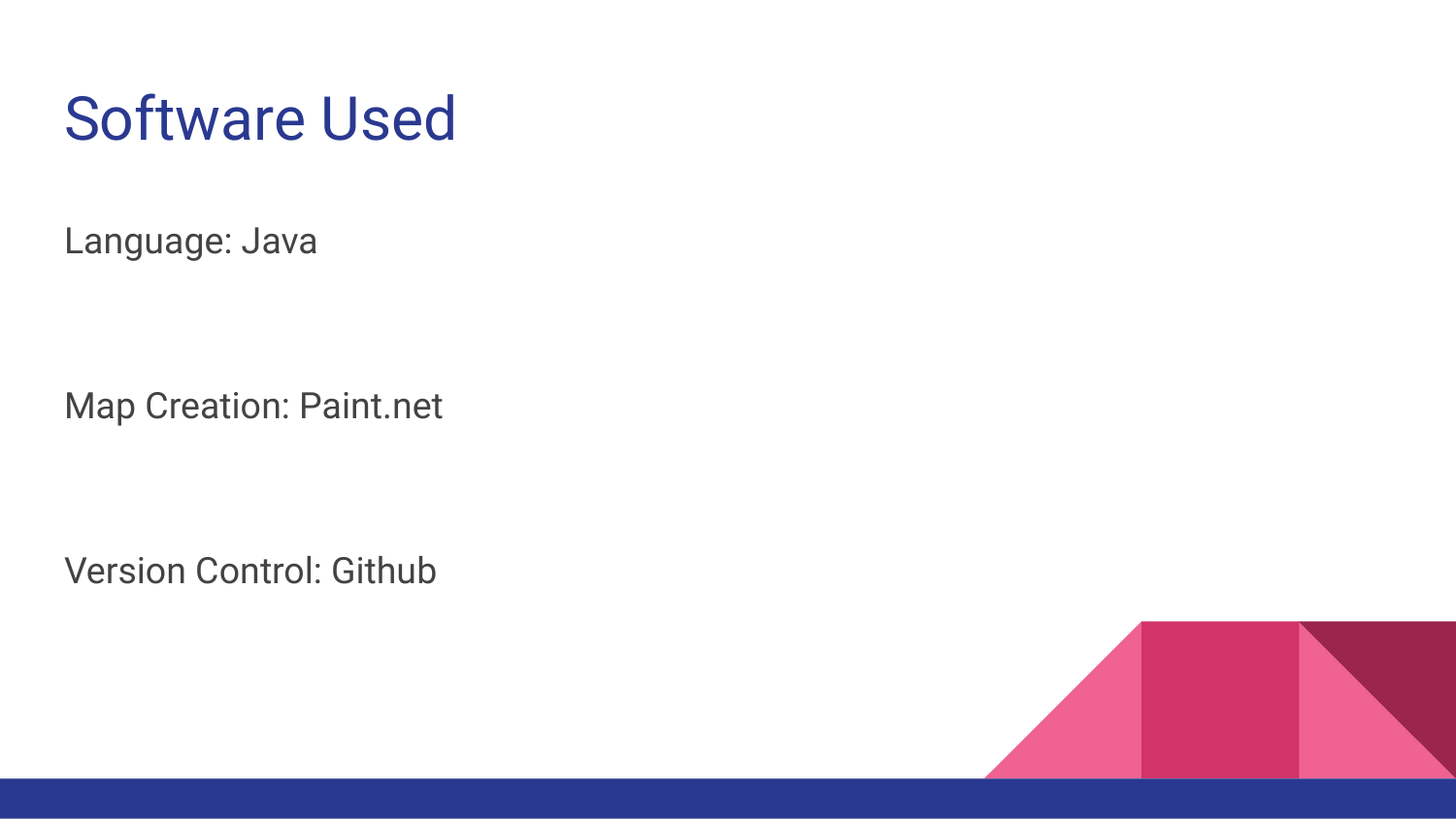

# Software Used
Language: Java

Map Creation: Paint.net

Version Control: Github